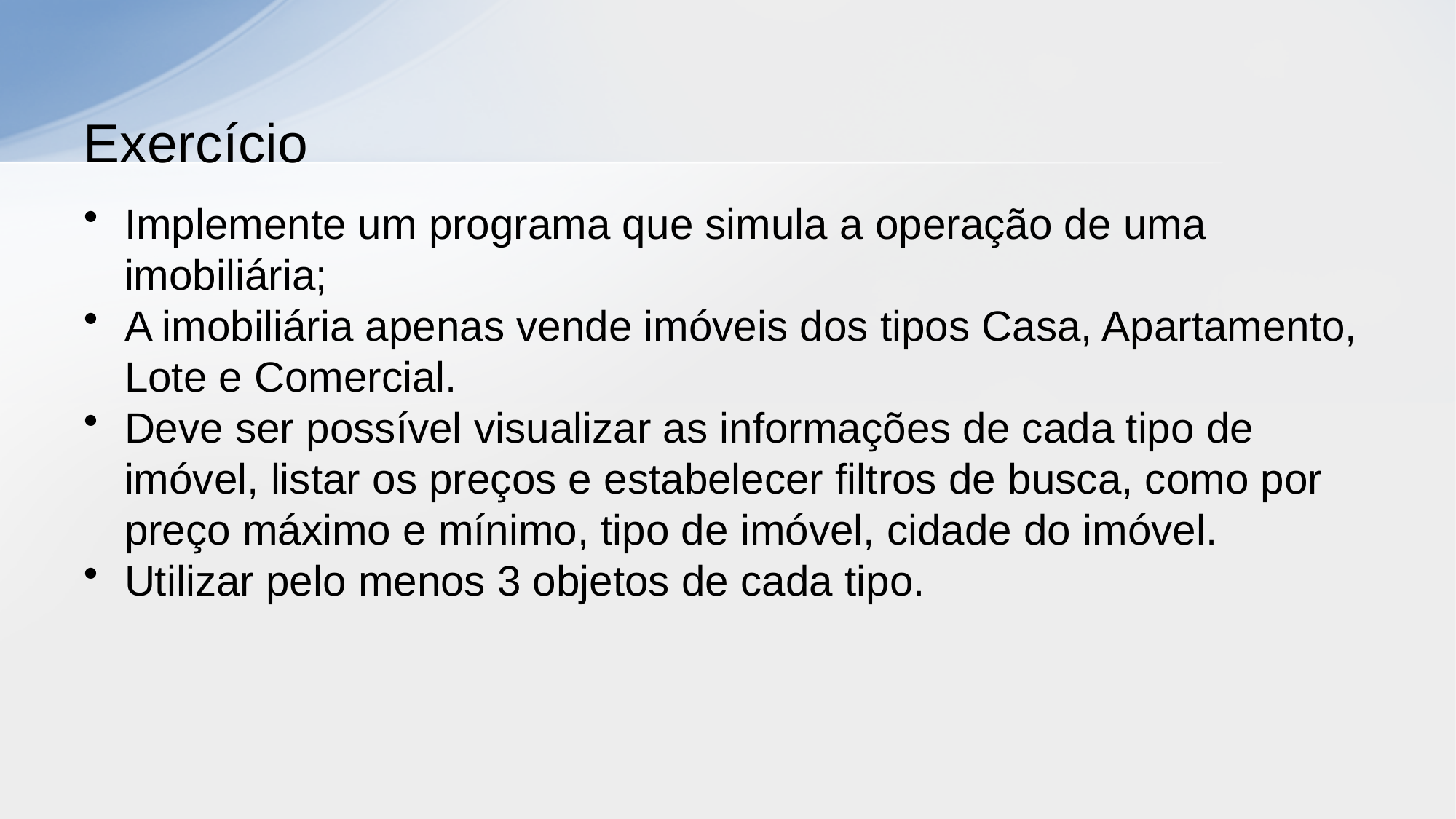

# Exercício
Implemente um programa que simula a operação de uma imobiliária;
A imobiliária apenas vende imóveis dos tipos Casa, Apartamento, Lote e Comercial.
Deve ser possível visualizar as informações de cada tipo de imóvel, listar os preços e estabelecer filtros de busca, como por preço máximo e mínimo, tipo de imóvel, cidade do imóvel.
Utilizar pelo menos 3 objetos de cada tipo.